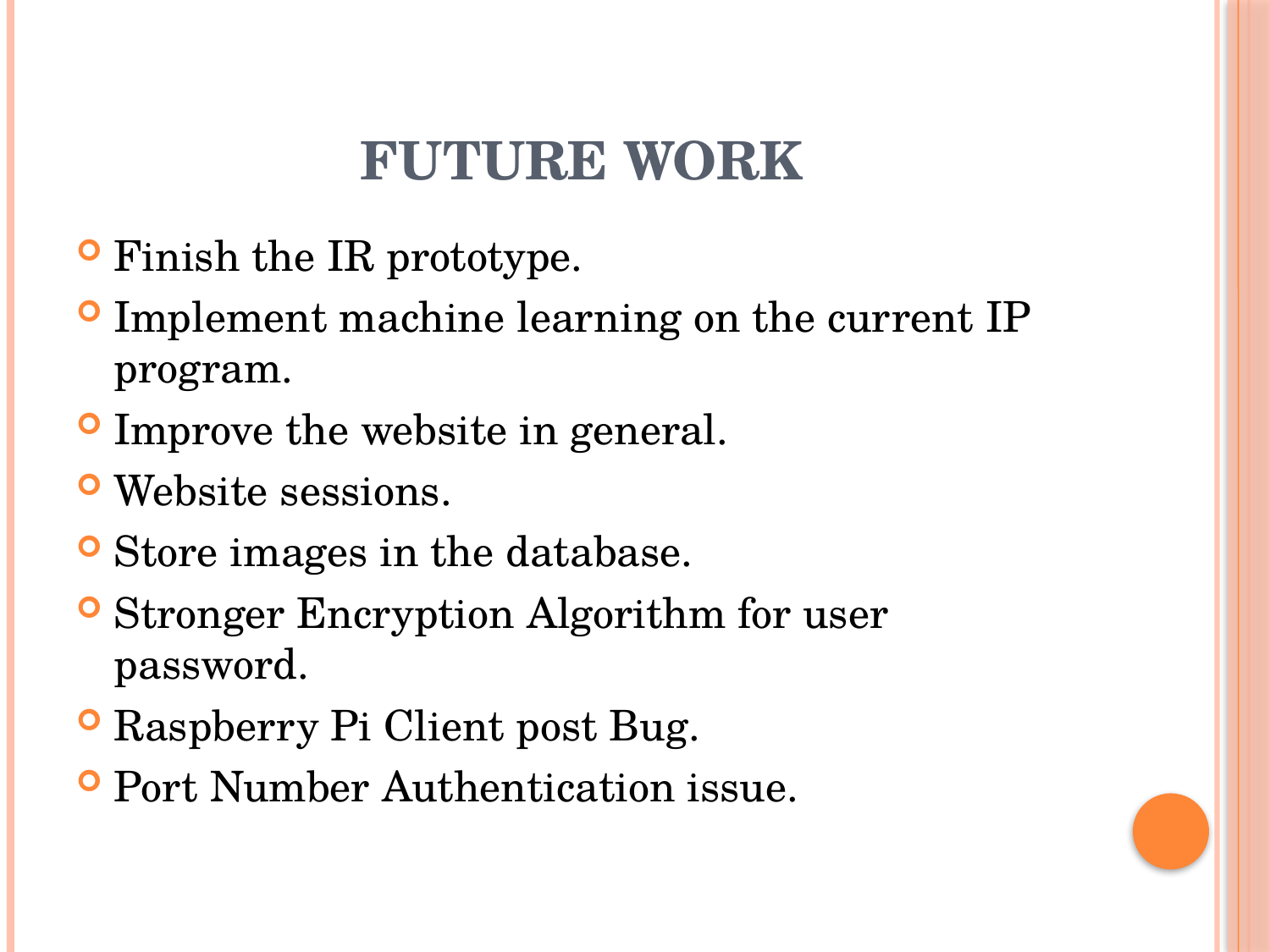

# Future work
Finish the IR prototype.
Implement machine learning on the current IP program.
Improve the website in general.
Website sessions.
Store images in the database.
Stronger Encryption Algorithm for user password.
Raspberry Pi Client post Bug.
Port Number Authentication issue.